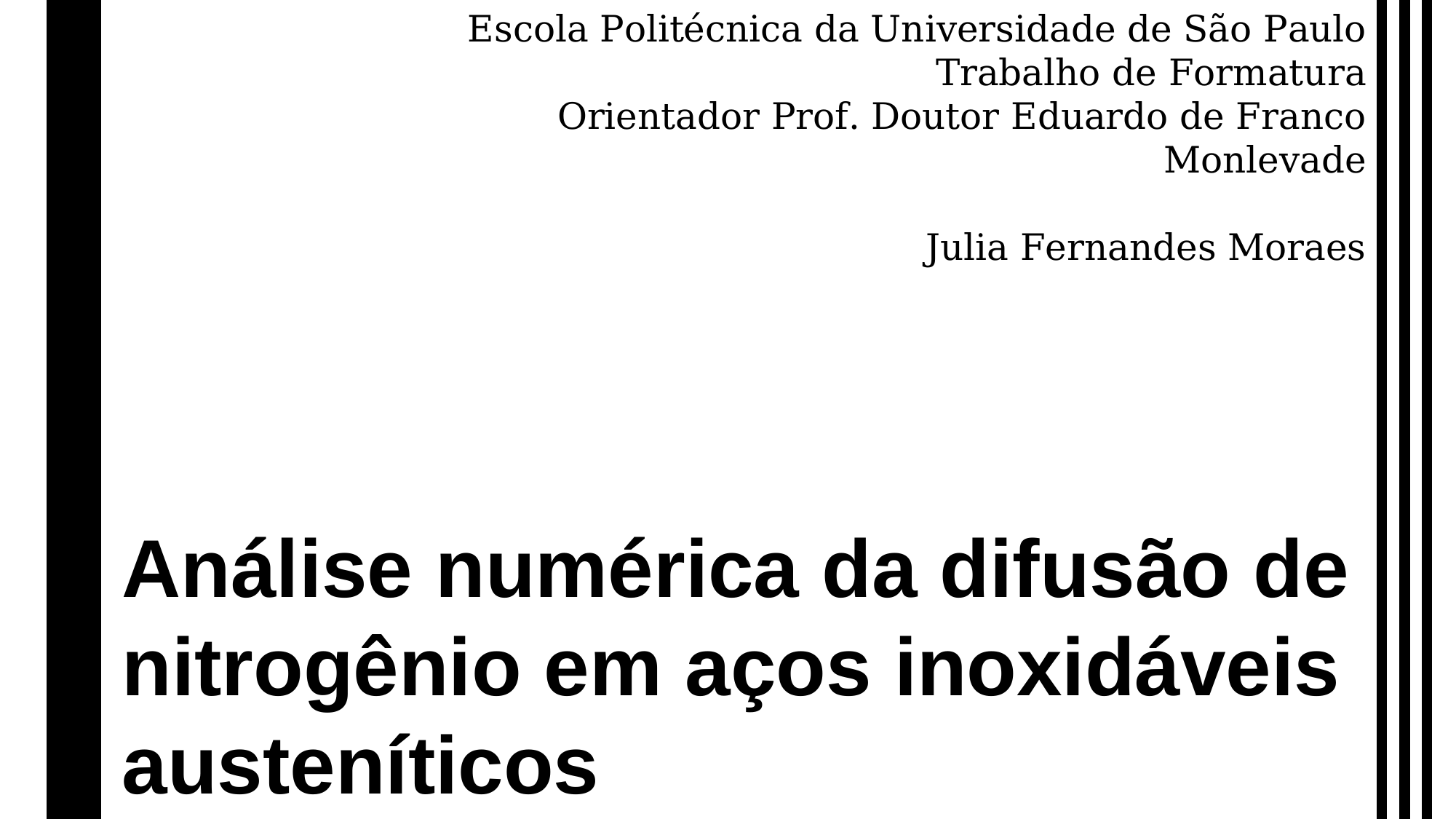

Escola Politécnica da Universidade de São Paulo
Trabalho de Formatura
Orientador Prof. Doutor Eduardo de Franco Monlevade

Julia Fernandes Moraes

Análise numérica da difusão de nitrogênio em aços inoxidáveis austeníticos